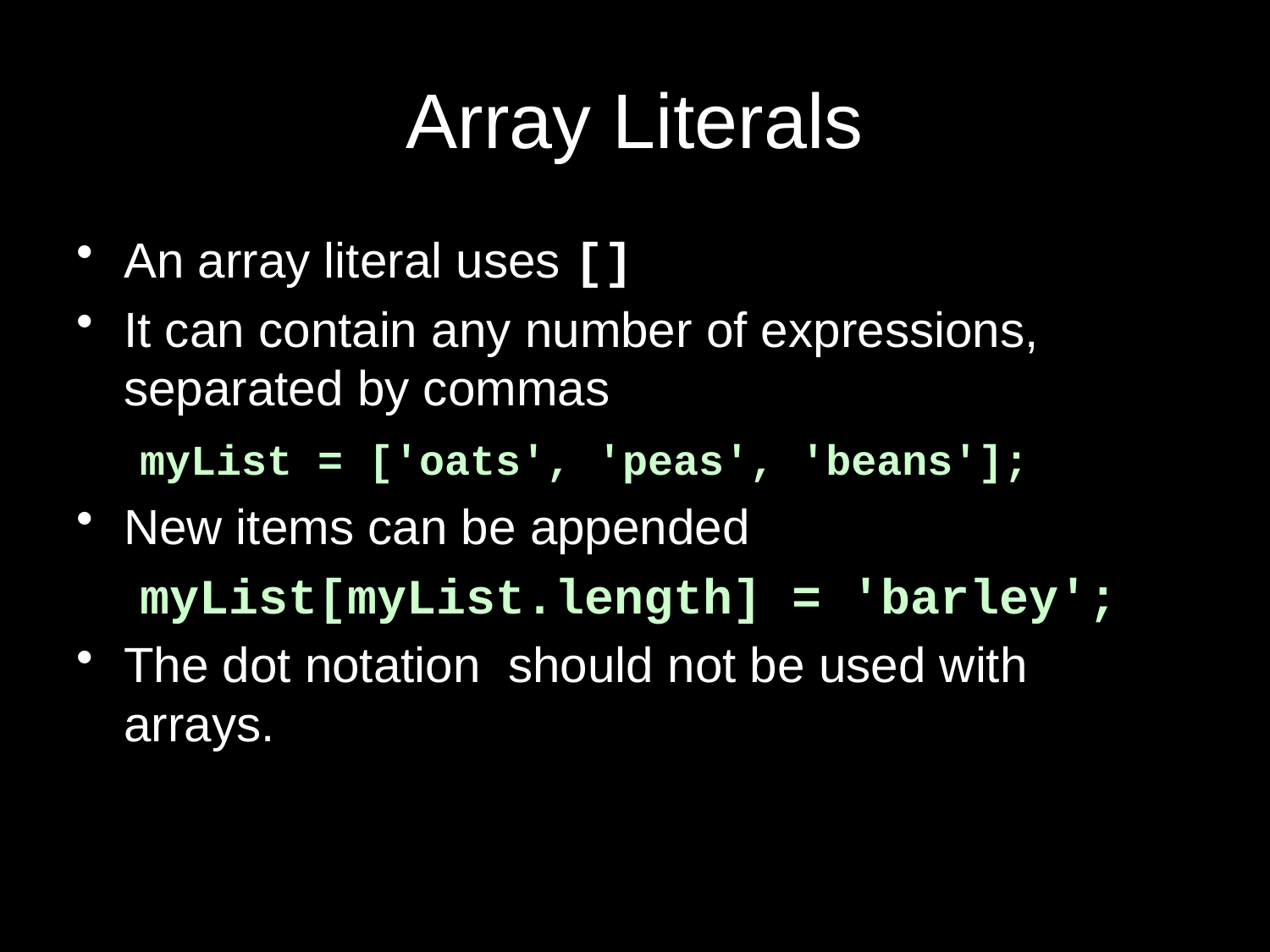

# Array Literals
An array literal uses []
It can contain any number of expressions, separated by commas
myList = ['oats', 'peas', 'beans'];
New items can be appended
myList[myList.length] = 'barley';
The dot notation  should not be used with arrays.